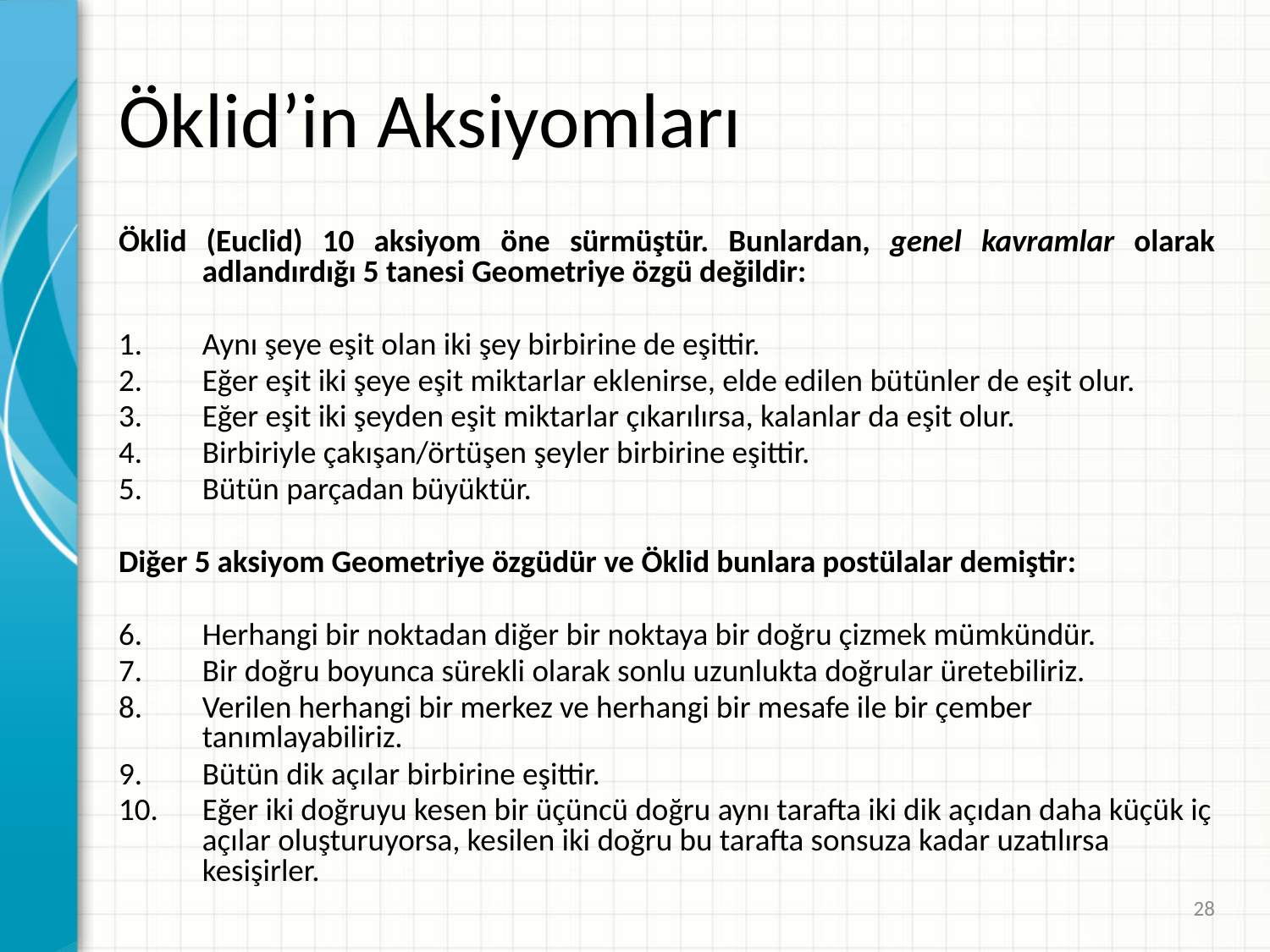

# Öklid’in Aksiyomları
Öklid (Euclid) 10 aksiyom öne sürmüştür. Bunlardan, genel kavramlar olarak adlandırdığı 5 tanesi Geometriye özgü değildir:

Aynı şeye eşit olan iki şey birbirine de eşittir.
Eğer eşit iki şeye eşit miktarlar eklenirse, elde edilen bütünler de eşit olur.
Eğer eşit iki şeyden eşit miktarlar çıkarılırsa, kalanlar da eşit olur.
Birbiriyle çakışan/örtüşen şeyler birbirine eşittir.
Bütün parçadan büyüktür.

Diğer 5 aksiyom Geometriye özgüdür ve Öklid bunlara postülalar demiştir:

Herhangi bir noktadan diğer bir noktaya bir doğru çizmek mümkündür.
Bir doğru boyunca sürekli olarak sonlu uzunlukta doğrular üretebiliriz.
Verilen herhangi bir merkez ve herhangi bir mesafe ile bir çember tanımlayabiliriz.
Bütün dik açılar birbirine eşittir.
Eğer iki doğruyu kesen bir üçüncü doğru aynı tarafta iki dik açıdan daha küçük iç açılar oluşturuyorsa, kesilen iki doğru bu tarafta sonsuza kadar uzatılırsa kesişirler.

28